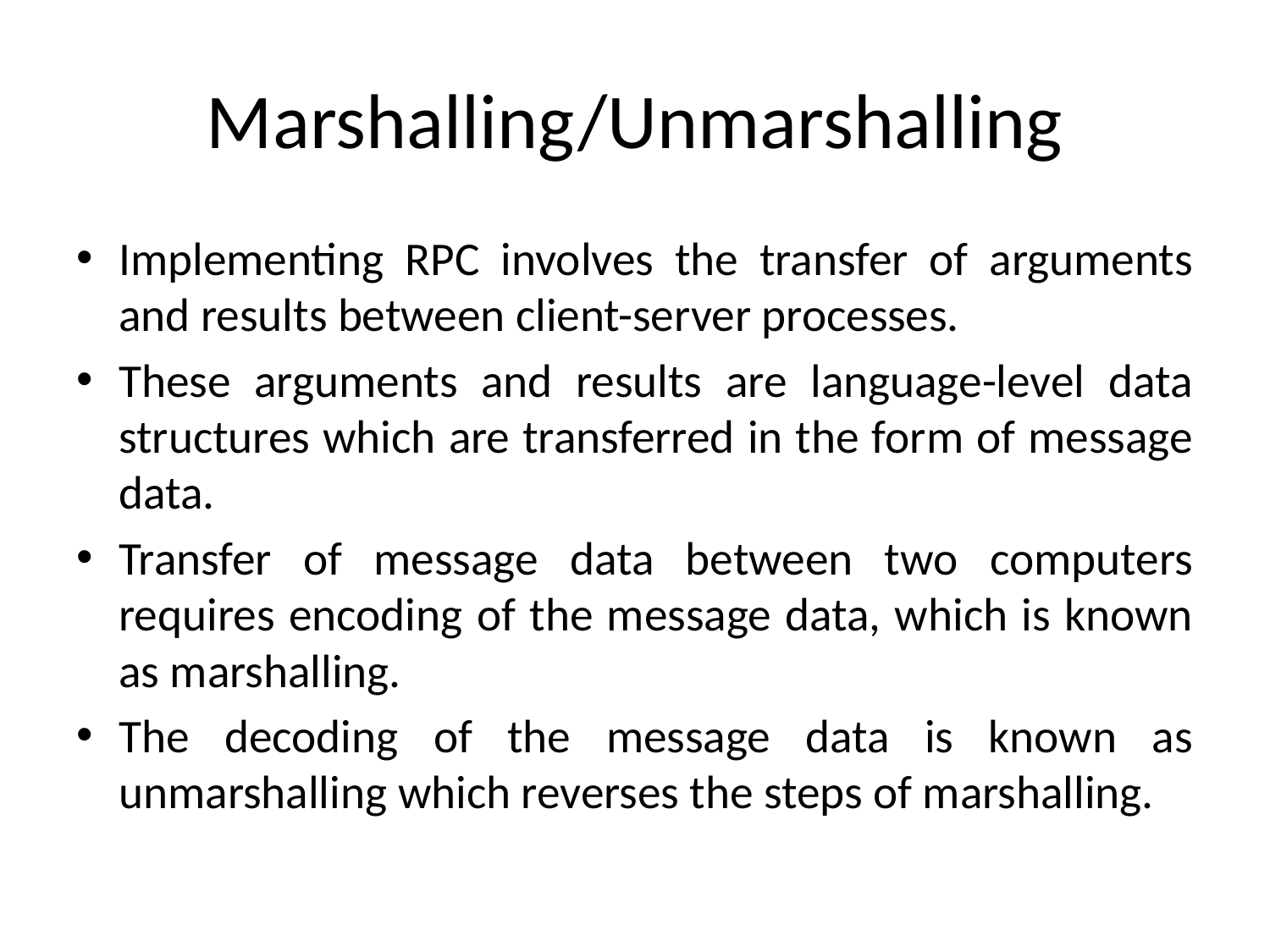

# Marshalling/Unmarshalling
Implementing RPC involves the transfer of arguments and results between client-server processes.
These arguments and results are language-level data structures which are transferred in the form of message data.
Transfer of message data between two computers requires encoding of the message data, which is known as marshalling.
The decoding of the message data is known as unmarshalling which reverses the steps of marshalling.